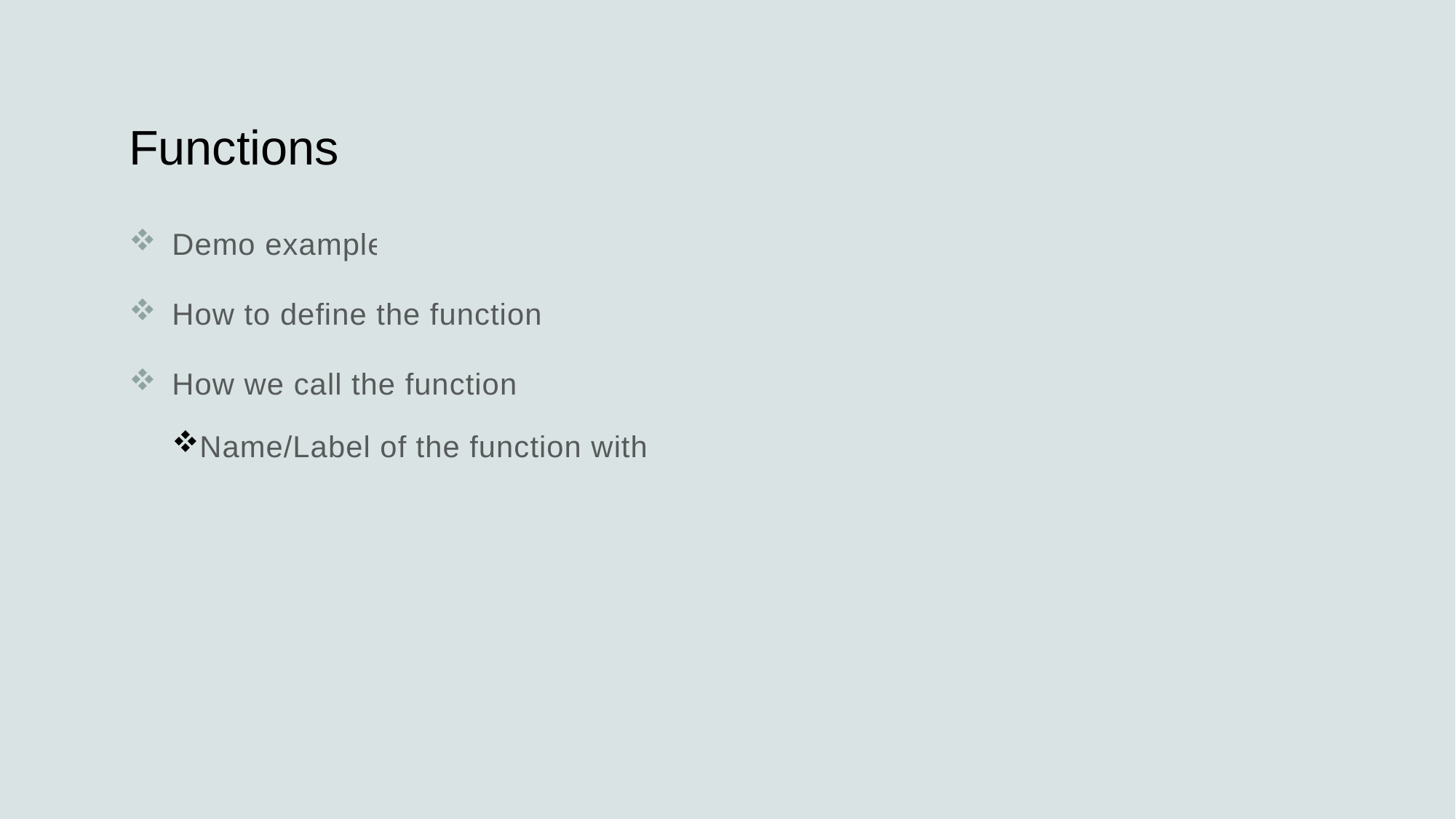

# Functions
Demo example
How to define the function?
How we call the function?
Name/Label of the function with ()